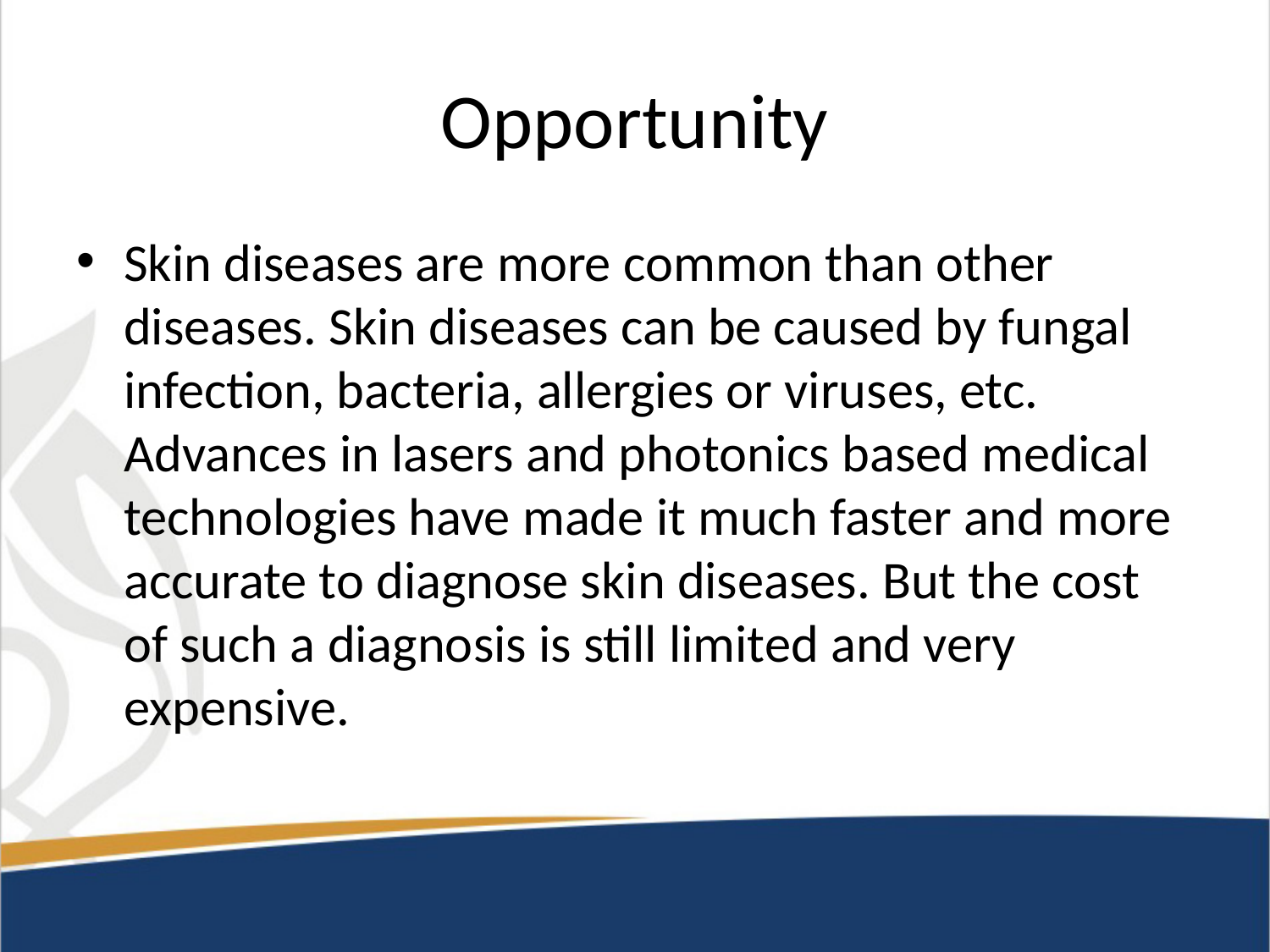

# Opportunity
Skin diseases are more common than other diseases. Skin diseases can be caused by fungal infection, bacteria, allergies or viruses, etc. Advances in lasers and photonics based medical technologies have made it much faster and more accurate to diagnose skin diseases. But the cost of such a diagnosis is still limited and very expensive.